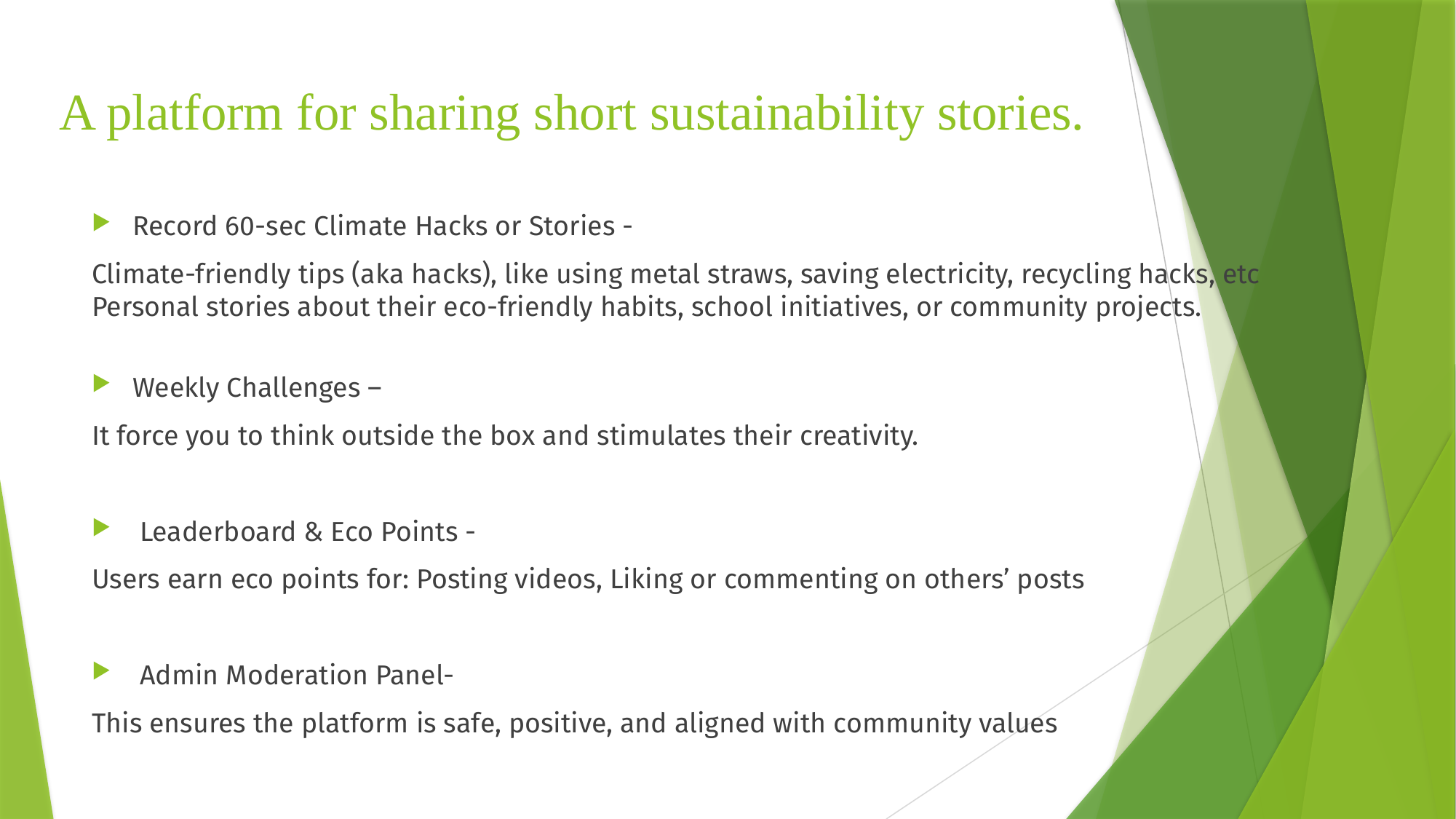

# A platform for sharing short sustainability stories.
Record 60-sec Climate Hacks or Stories -
Climate-friendly tips (aka hacks), like using metal straws, saving electricity, recycling hacks, etc Personal stories about their eco-friendly habits, school initiatives, or community projects.
Weekly Challenges –
It force you to think outside the box and stimulates their creativity.

 Leaderboard & Eco Points -
Users earn eco points for: Posting videos, Liking or commenting on others’ posts

 Admin Moderation Panel-
This ensures the platform is safe, positive, and aligned with community values